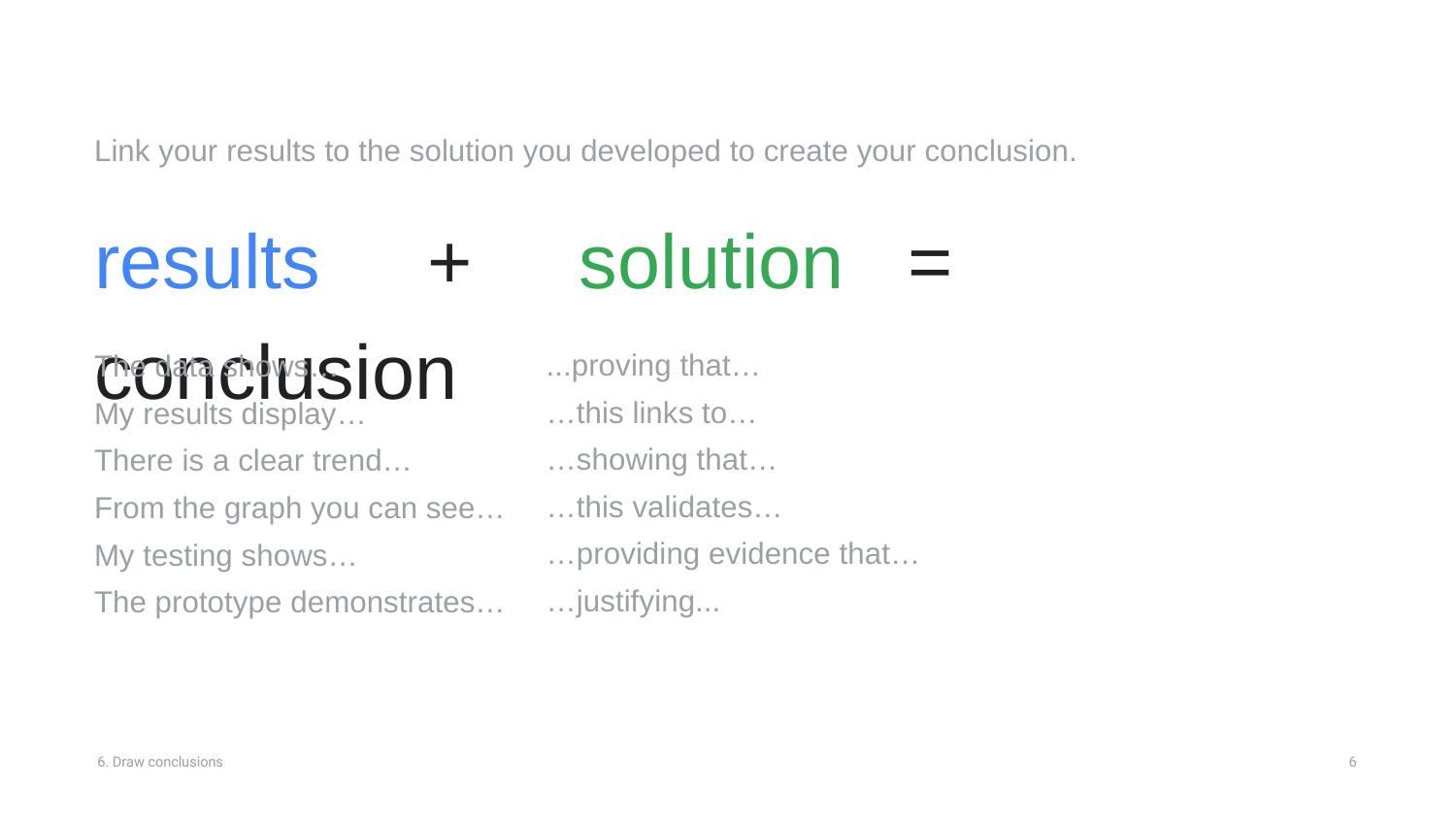

Link your results to the solution you developed to create your conclusion.
# results     +     solution   =   conclusion
...proving that…
…this links to…
…showing that…
…this validates…
…providing evidence that…
…justifying...
The data shows…
My results display…
There is a clear trend…
From the graph you can see…
My testing shows…
The prototype demonstrates…
6. Draw conclusions
6